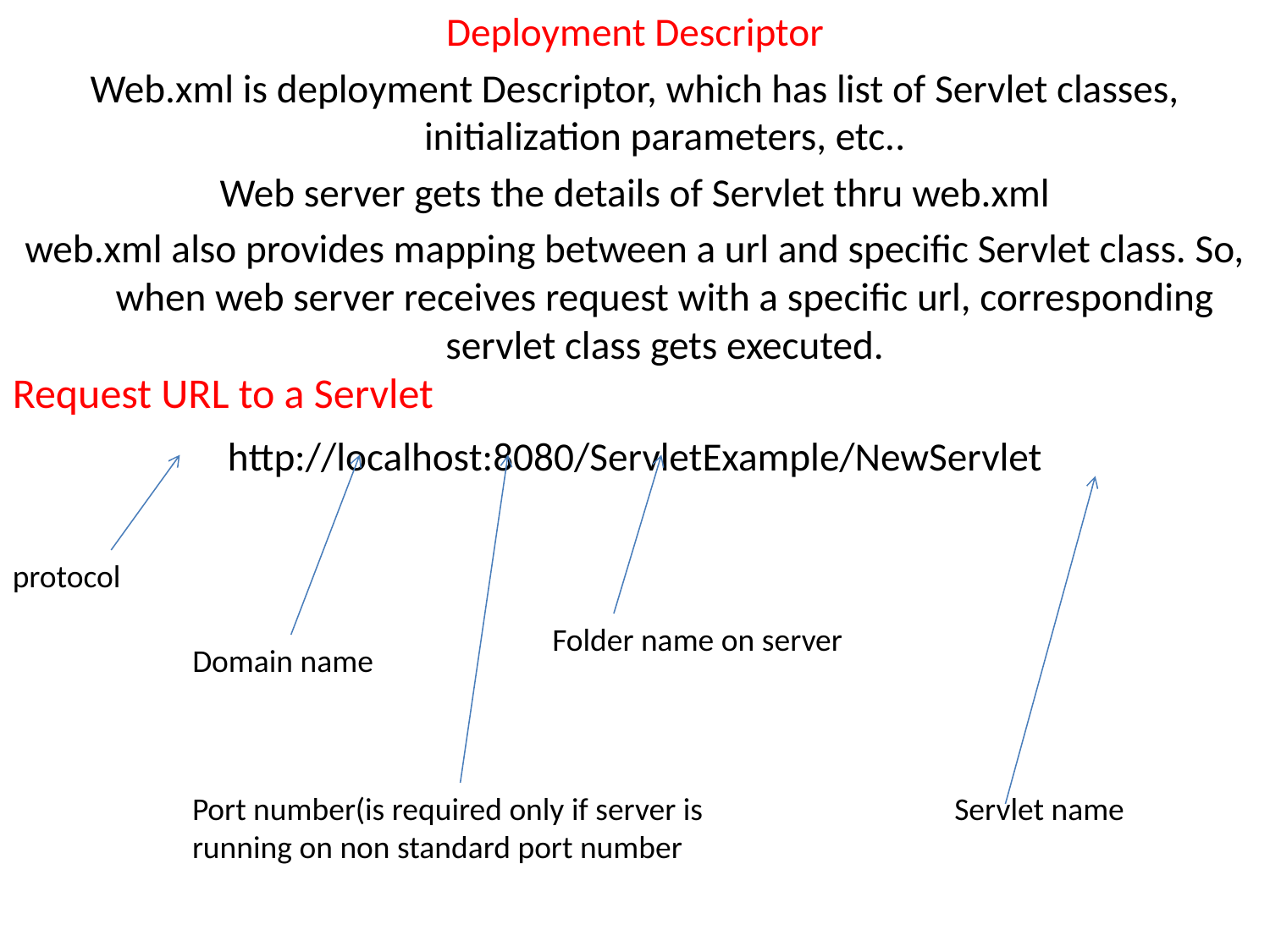

Deployment Descriptor
Web.xml is deployment Descriptor, which has list of Servlet classes, initialization parameters, etc..
Web server gets the details of Servlet thru web.xml
web.xml also provides mapping between a url and specific Servlet class. So, when web server receives request with a specific url, corresponding servlet class gets executed.

http://localhost:8080/ServletExample/NewServlet

Request URL to a Servlet
protocol
Folder name on server
Domain name
Port number(is required only if server is running on non standard port number
Servlet name